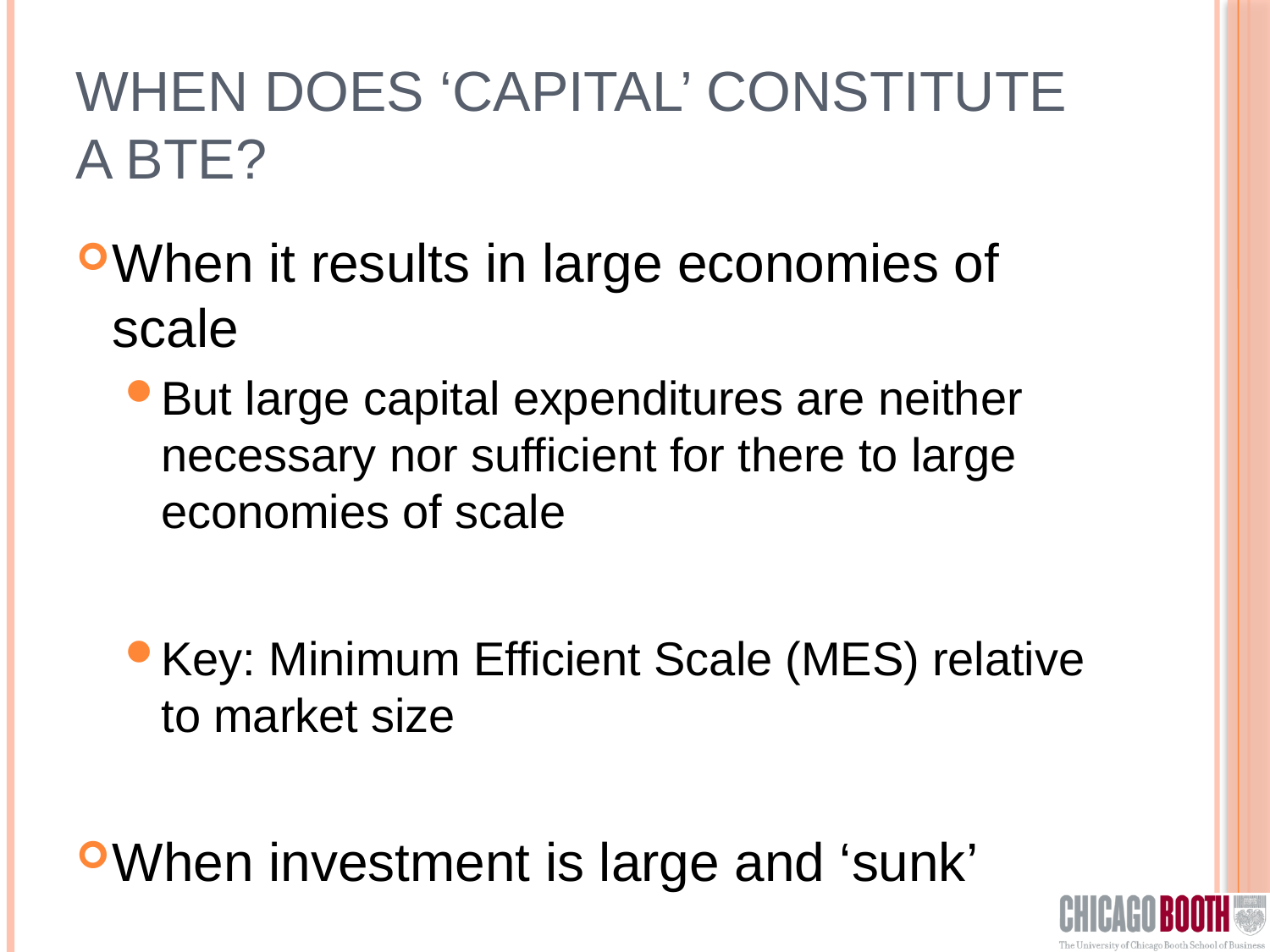

# When does ‘capital’ constitute a BTE?
When it results in large economies of scale
But large capital expenditures are neither necessary nor sufficient for there to large economies of scale

Key: Minimum Efficient Scale (MES) relative to market size

When investment is large and ‘sunk’